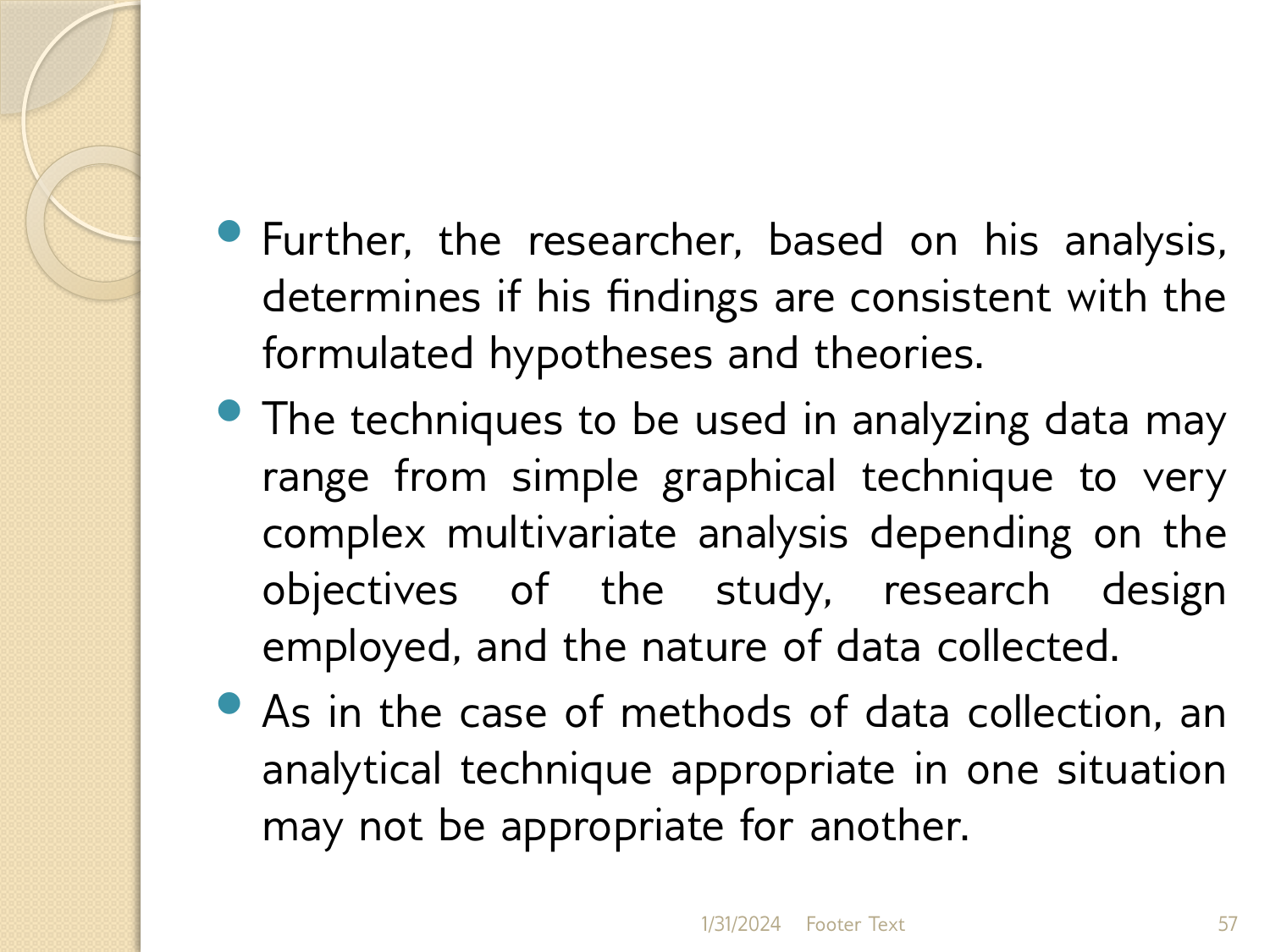

#
Further, the researcher, based on his analysis, determines if his findings are consistent with the formulated hypotheses and theories.
The techniques to be used in analyzing data may range from simple graphical technique to very complex multivariate analysis depending on the objectives of the study, research design employed, and the nature of data collected.
As in the case of methods of data collection, an analytical technique appropriate in one situation may not be appropriate for another.

1/31/2024
Footer Text
57